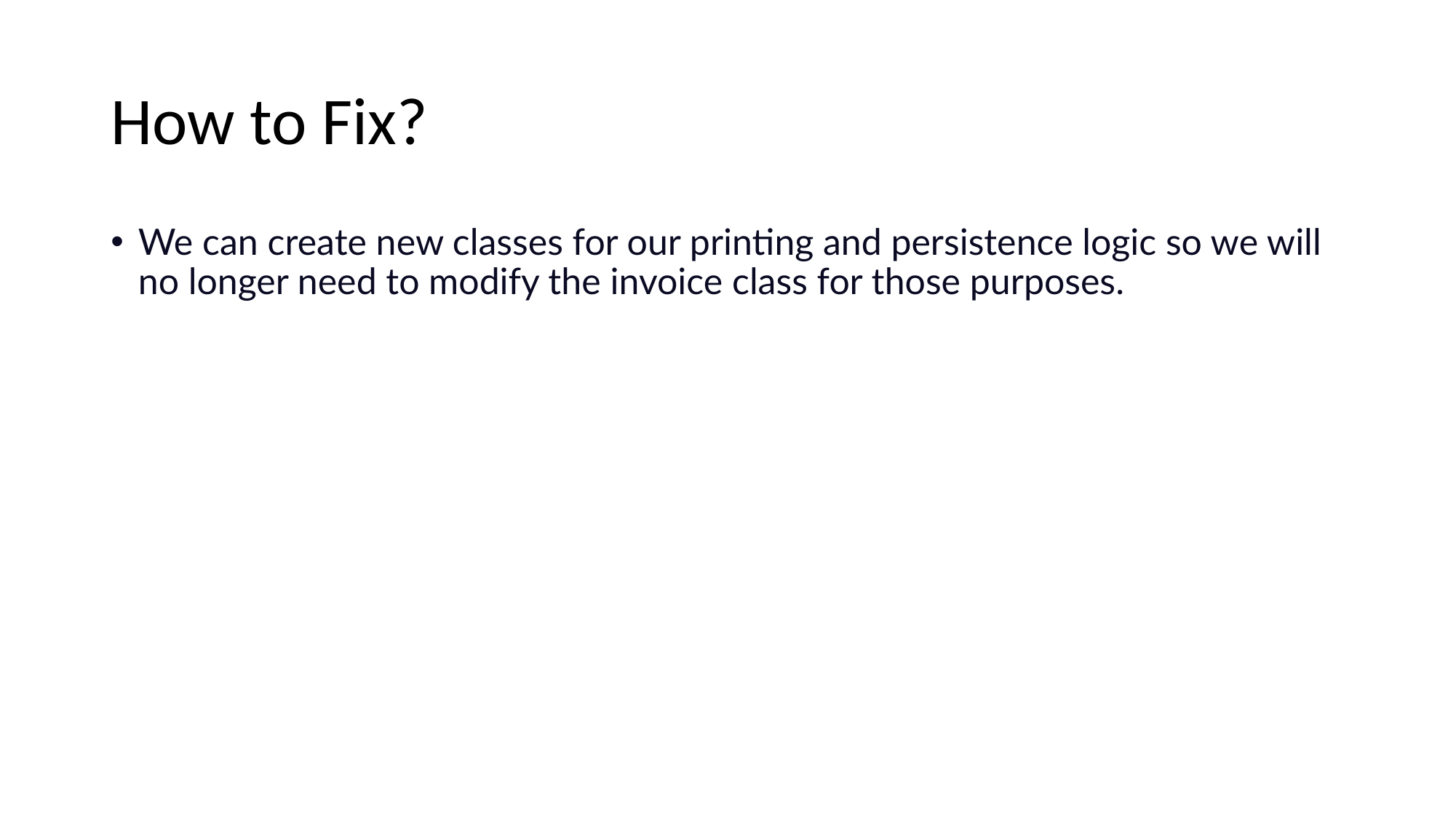

# How to Fix?
We can create new classes for our printing and persistence logic so we will no longer need to modify the invoice class for those purposes.